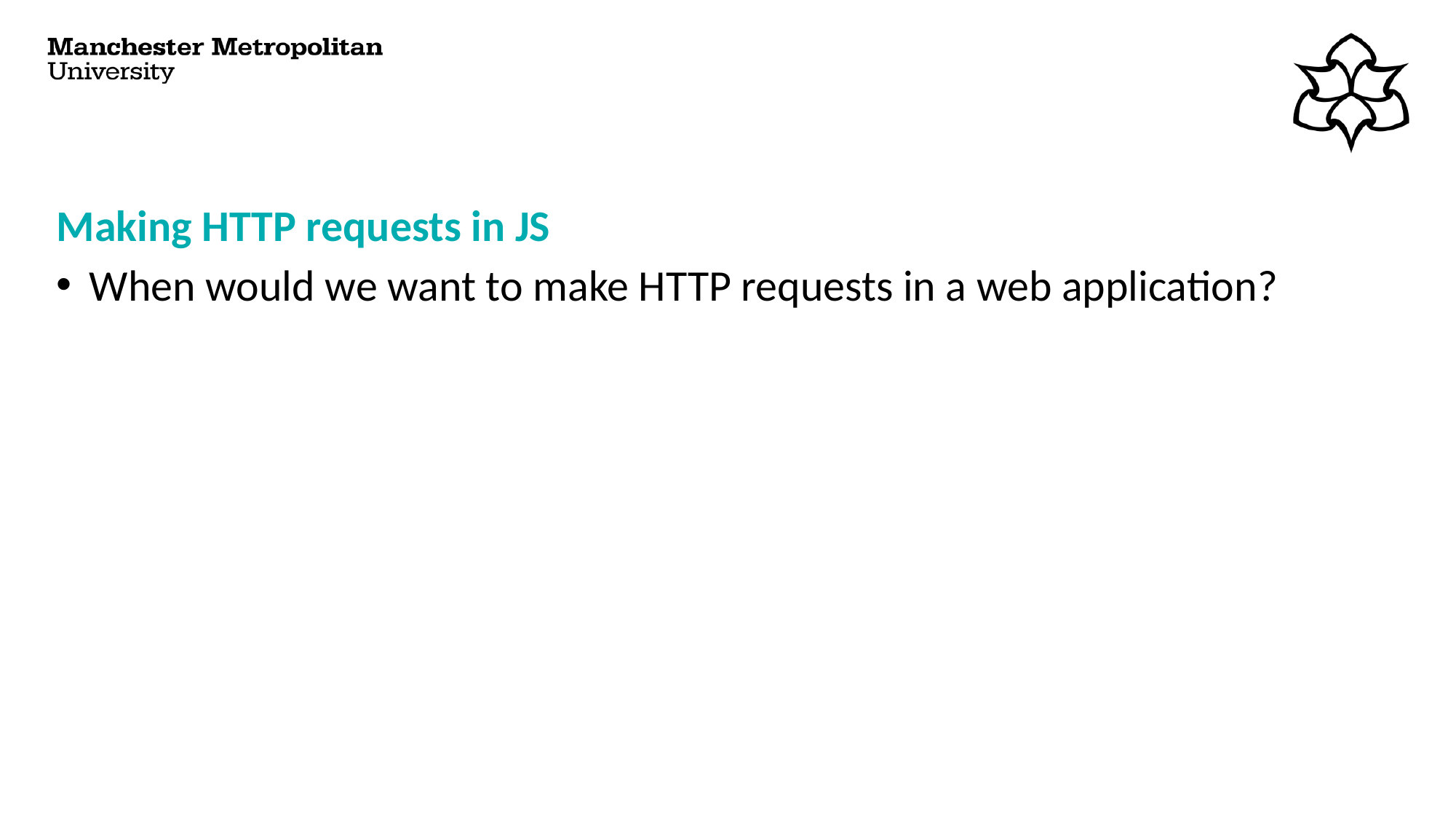

# Making HTTP requests in JS
When would we want to make HTTP requests in a web application?